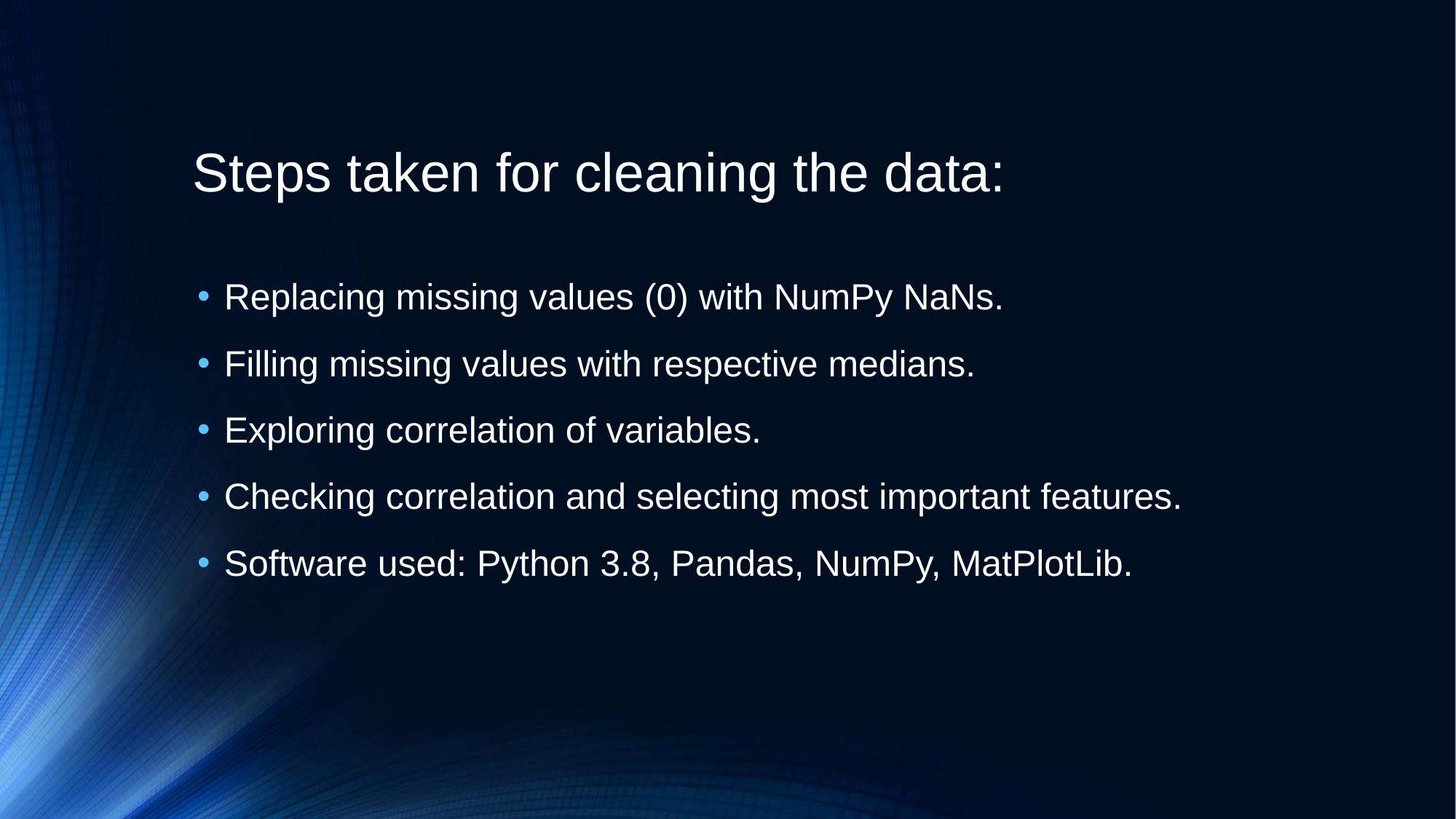

# Steps taken for cleaning the data:
Replacing missing values (0) with NumPy NaNs.
Filling missing values with respective medians.
Exploring correlation of variables.
Checking correlation and selecting most important features.
Software used: Python 3.8, Pandas, NumPy, MatPlotLib.